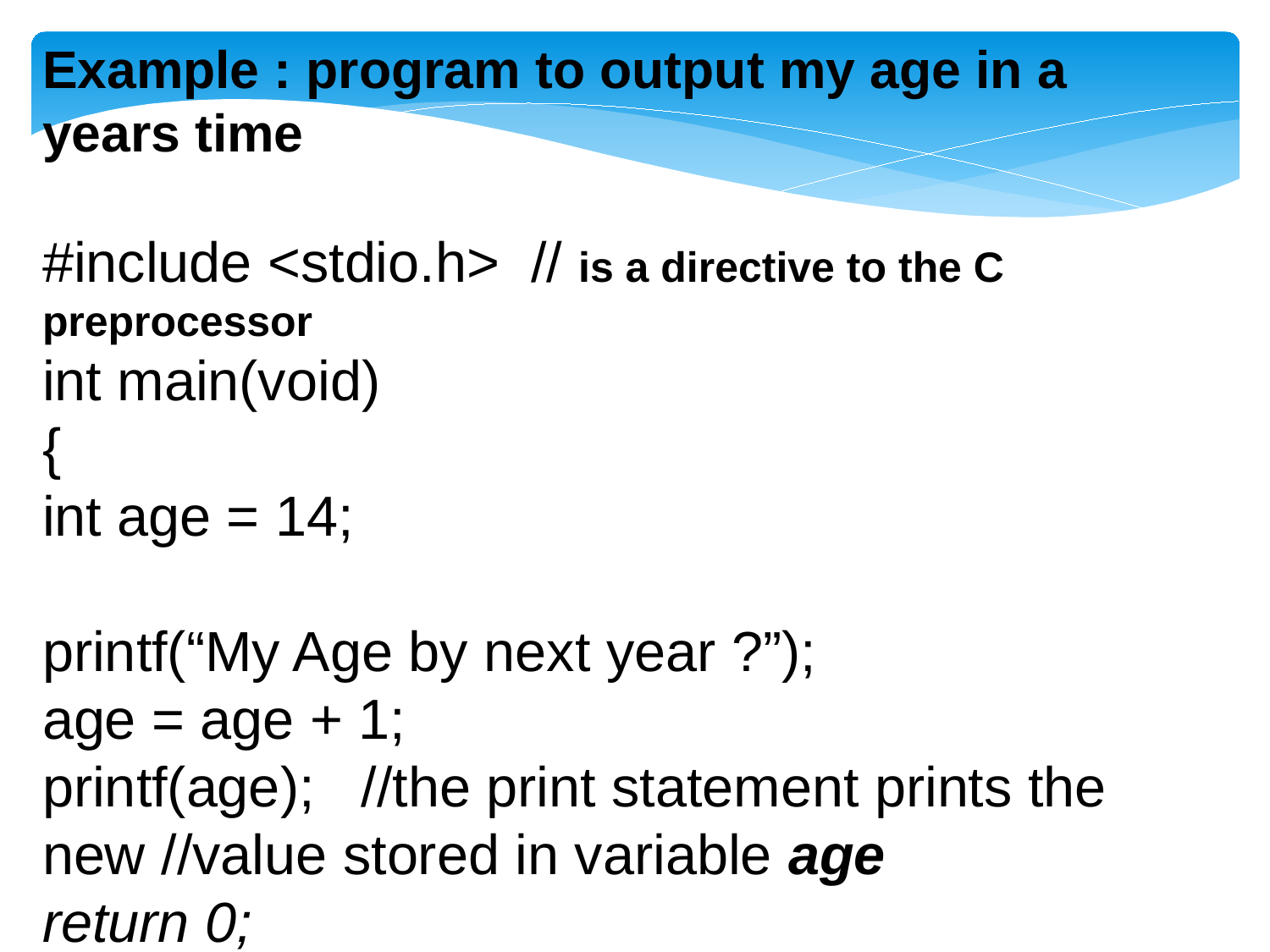

Example : program to output my age in a years time

#include <stdio.h>  // is a directive to the C preprocessor
int main(void)
{
int age = 14;

printf(“My Age by next year ?”);
age = age + 1;
printf(age);   //the print statement prints the new //value stored in variable age
return 0;
}